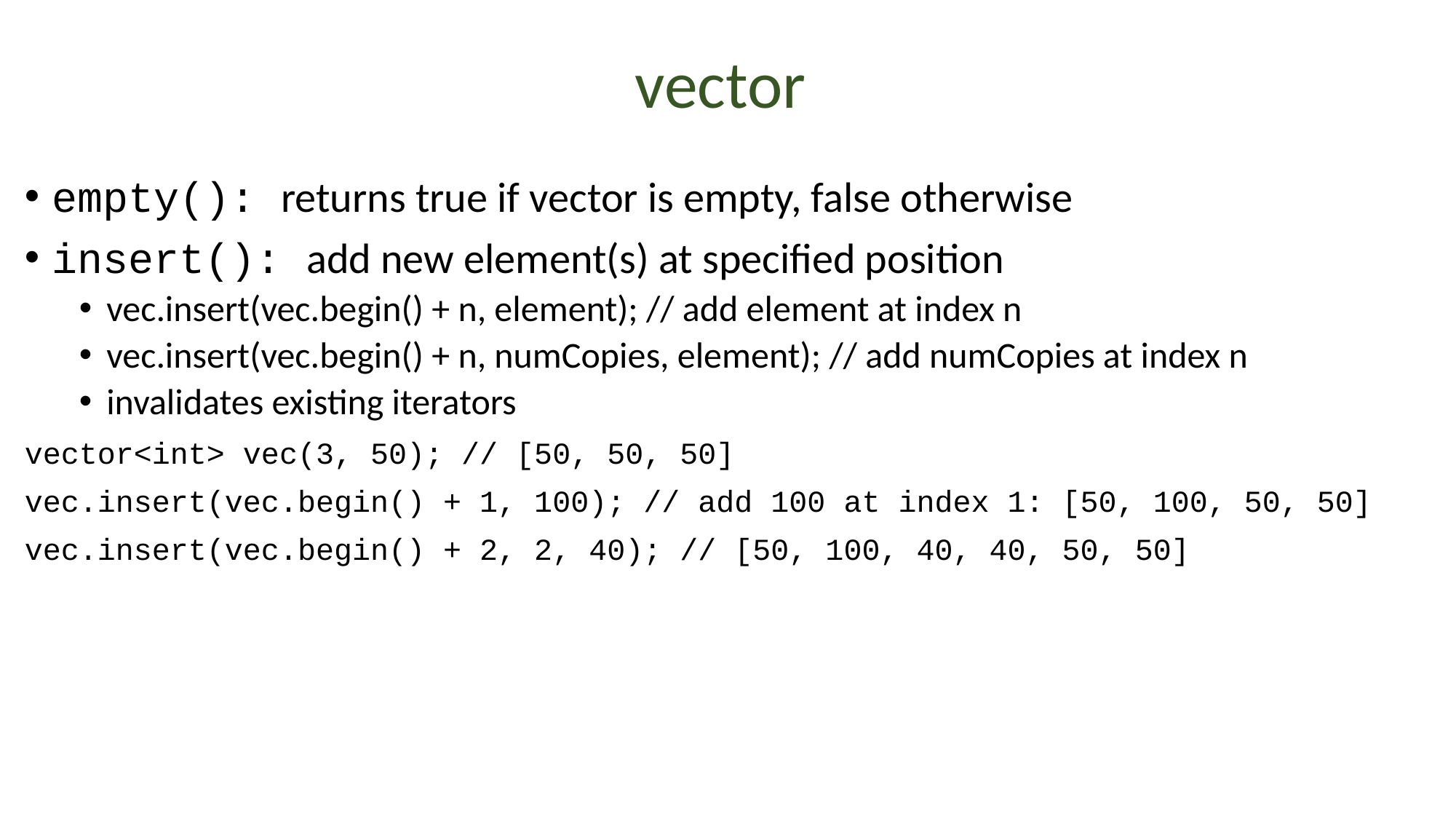

# vector
empty(): returns true if vector is empty, false otherwise
insert(): add new element(s) at specified position
vec.insert(vec.begin() + n, element); // add element at index n
vec.insert(vec.begin() + n, numCopies, element); // add numCopies at index n
invalidates existing iterators
vector<int> vec(3, 50); // [50, 50, 50]
vec.insert(vec.begin() + 1, 100); // add 100 at index 1: [50, 100, 50, 50]
vec.insert(vec.begin() + 2, 2, 40); // [50, 100, 40, 40, 50, 50]